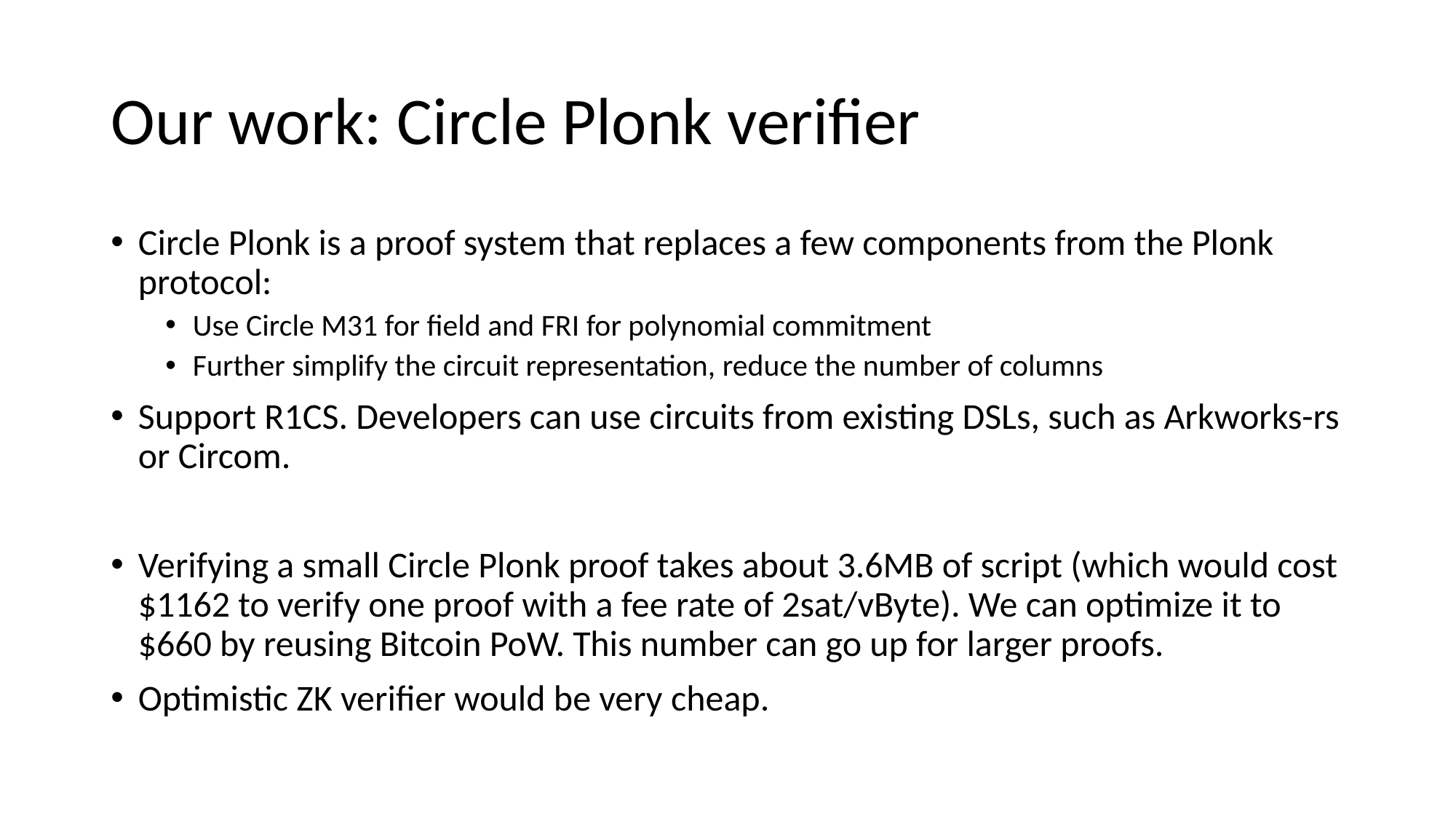

# Our work: Circle Plonk verifier
Circle Plonk is a proof system that replaces a few components from the Plonk protocol:
Use Circle M31 for field and FRI for polynomial commitment
Further simplify the circuit representation, reduce the number of columns
Support R1CS. Developers can use circuits from existing DSLs, such as Arkworks-rs or Circom.

Verifying a small Circle Plonk proof takes about 3.6MB of script (which would cost $1162 to verify one proof with a fee rate of 2sat/vByte). We can optimize it to $660 by reusing Bitcoin PoW. This number can go up for larger proofs.
Optimistic ZK verifier would be very cheap.